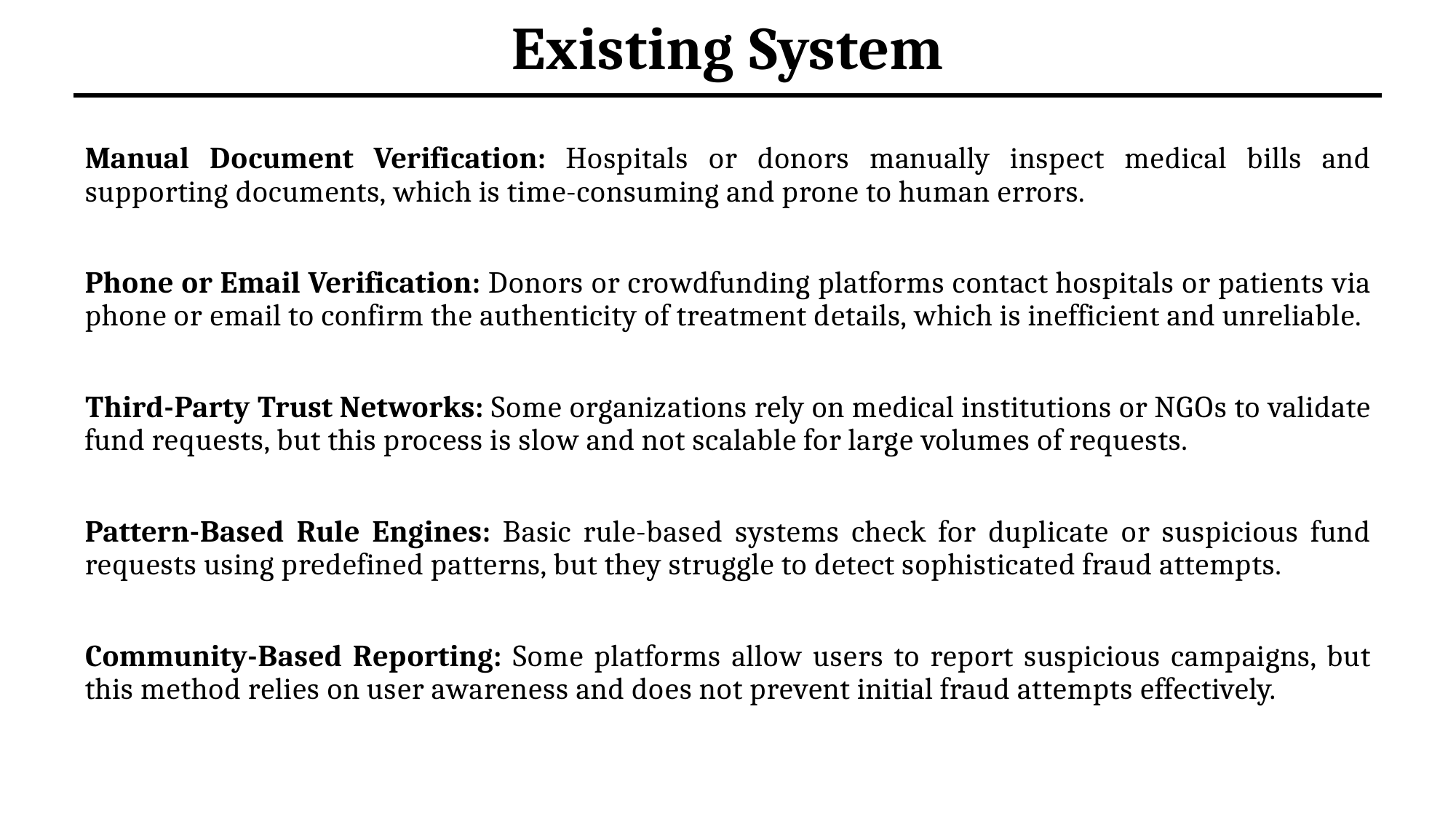

# Existing System
Manual Document Verification: Hospitals or donors manually inspect medical bills and supporting documents, which is time-consuming and prone to human errors.

Phone or Email Verification: Donors or crowdfunding platforms contact hospitals or patients via phone or email to confirm the authenticity of treatment details, which is inefficient and unreliable.

Third-Party Trust Networks: Some organizations rely on medical institutions or NGOs to validate fund requests, but this process is slow and not scalable for large volumes of requests.

Pattern-Based Rule Engines: Basic rule-based systems check for duplicate or suspicious fund requests using predefined patterns, but they struggle to detect sophisticated fraud attempts.

Community-Based Reporting: Some platforms allow users to report suspicious campaigns, but this method relies on user awareness and does not prevent initial fraud attempts effectively.